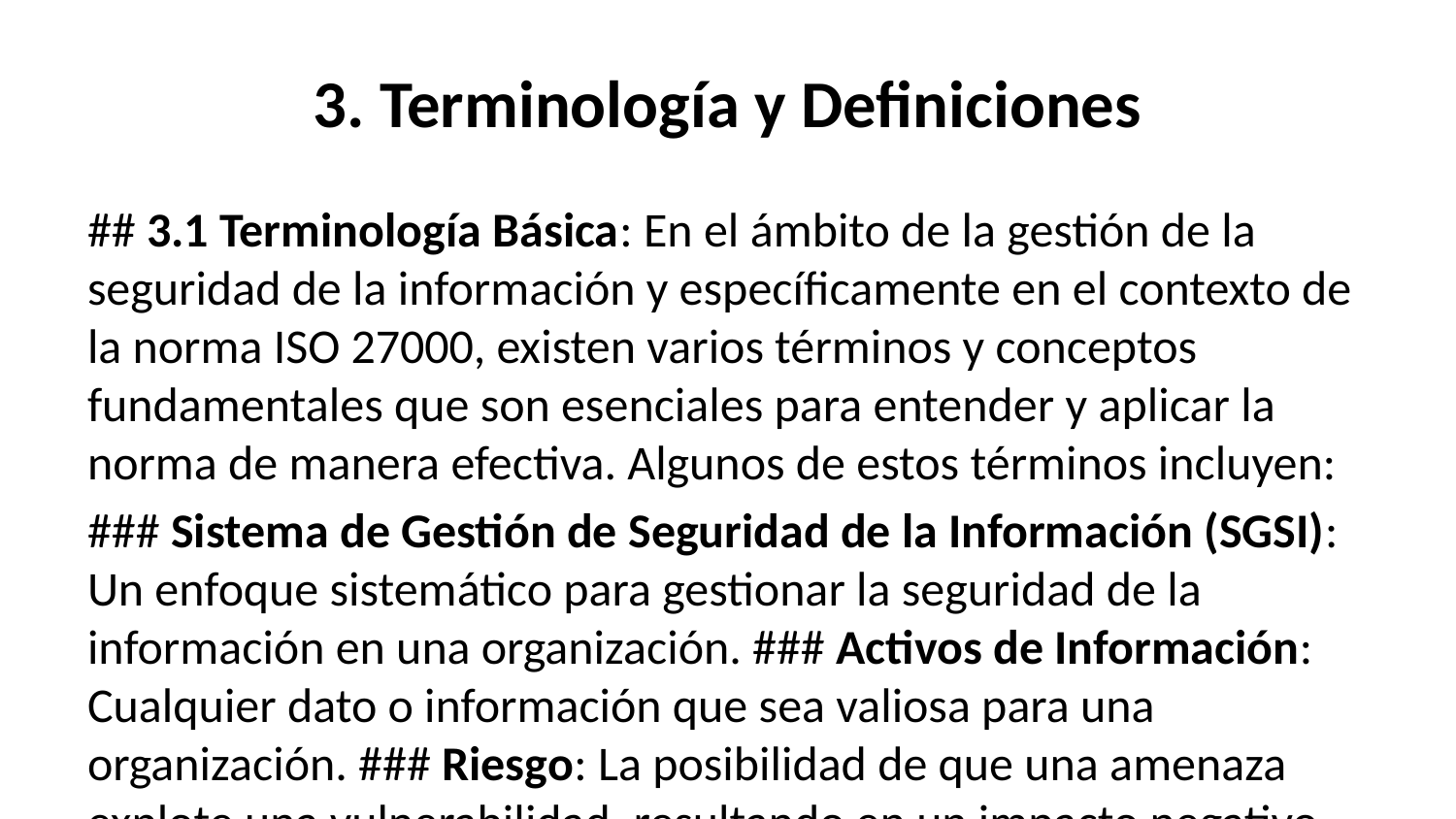

# 3. Terminología y Definiciones
## 3.1 Terminología Básica: En el ámbito de la gestión de la seguridad de la información y específicamente en el contexto de la norma ISO 27000, existen varios términos y conceptos fundamentales que son esenciales para entender y aplicar la norma de manera efectiva. Algunos de estos términos incluyen:
### Sistema de Gestión de Seguridad de la Información (SGSI): Un enfoque sistemático para gestionar la seguridad de la información en una organización. ### Activos de Información: Cualquier dato o información que sea valiosa para una organización. ### Riesgo: La posibilidad de que una amenaza explote una vulnerabilidad, resultando en un impacto negativo para la organización. ### Controles de Seguridad: Medidas implementadas para mitigar los riesgos identificados. ### Política de Seguridad: Documento que establece las intenciones y dirección de una organización en relación a la seguridad de la información.
## 3.2 Definiciones Clave: ### Sistema de Gestión de Seguridad de la Información (SGSI): Según la norma ISO/IEC 27000, un SGSI es una parte del sistema de gestión global, basada en un enfoque de riesgo para el negocio, para establecer, implementar, operar, monitorear, revisar, mantener y mejorar la seguridad de la información. ### Evaluación de Riesgos: El proceso de identificación y evaluación de los riesgos relacionados con la seguridad de la información. ### Tratamiento de Riesgos: Selección e implementación de controles para mitigar los riesgos identificados a un nivel aceptable. ### Mejora Continua: Un proceso de mejora cíclica y repetitiva para mejorar el SGSI y los controles de seguridad en respuesta a los cambios en el entorno de la organización y los hallazgos de las revisiones del SGSI. ### Conformidad: Adherencia a las leyes, regulaciones, y otros requisitos aplicables en el contexto de la seguridad de la información.